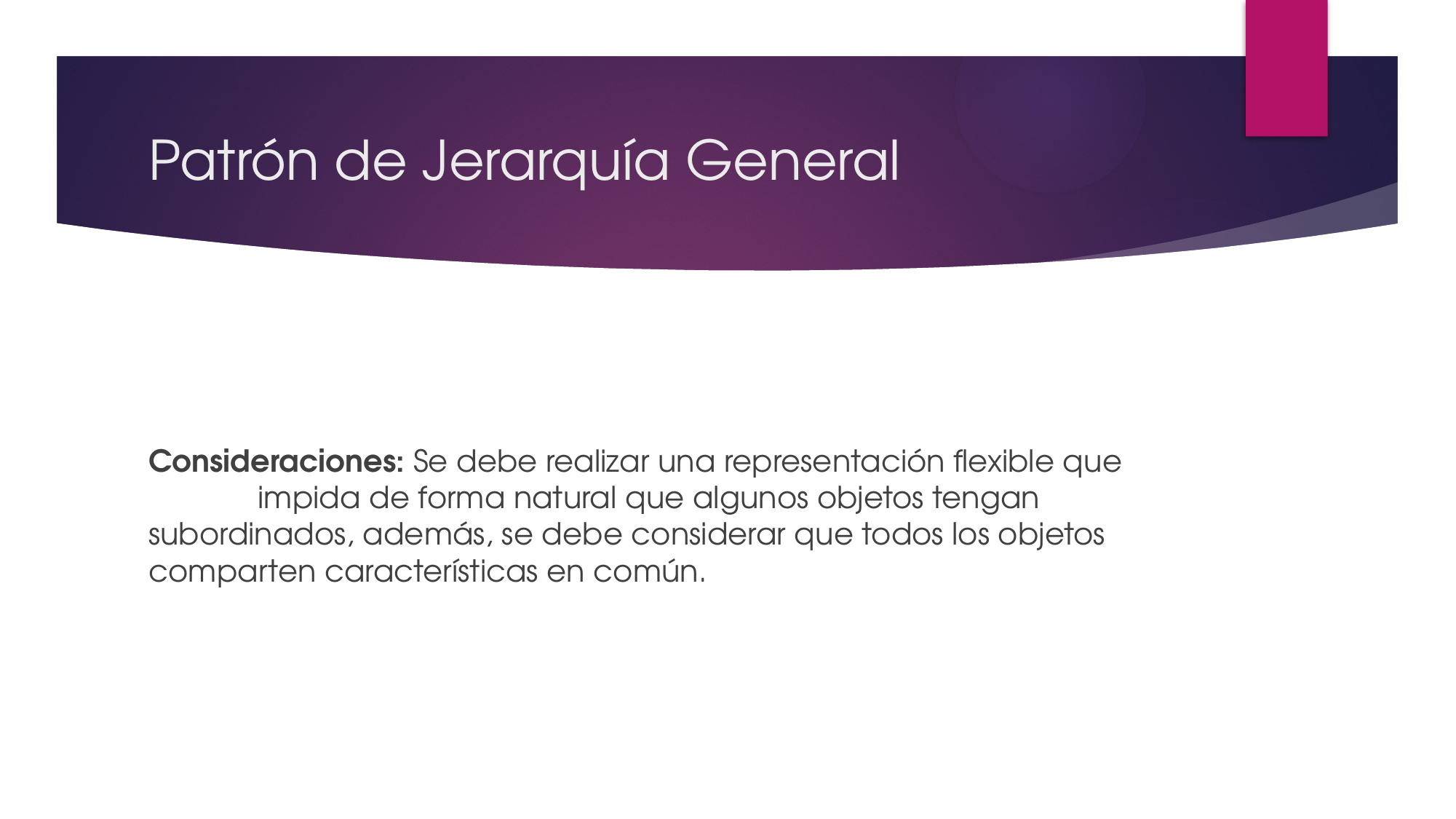

# Patrón de Jerarquía General
Consideraciones: Se debe realizar una representación flexible que 	impida de forma natural que algunos objetos tengan 	subordinados, además, se debe considerar que todos los objetos 	comparten características en común.